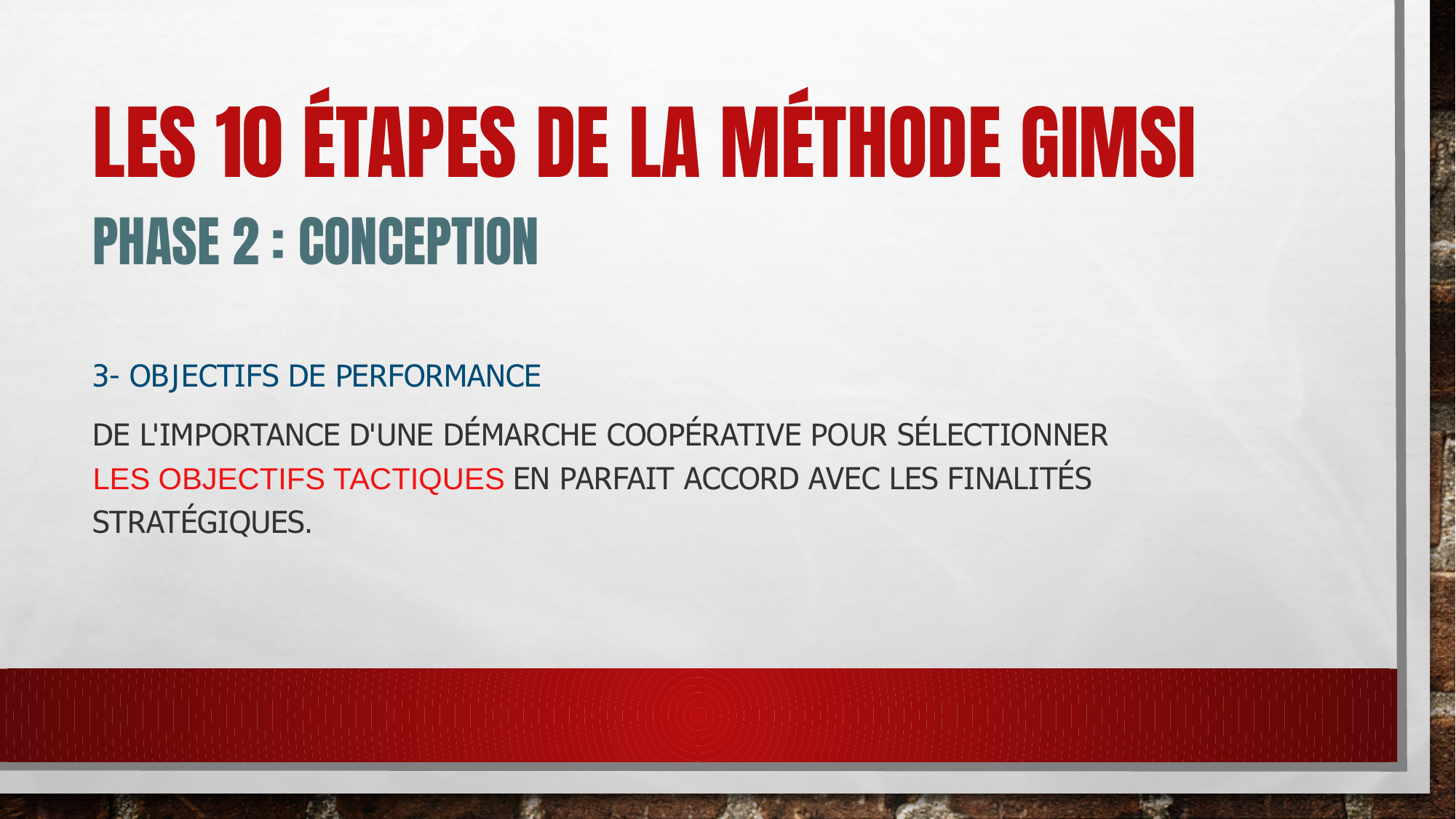

# les 10 étapes de la méthode Gimsi
Phase 2 : Conception
3- Objectifs de performance
De l'importance d'une démarche coopérative pour sélectionner les objectifs tactiques en parfait accord avec les finalités stratégiques.